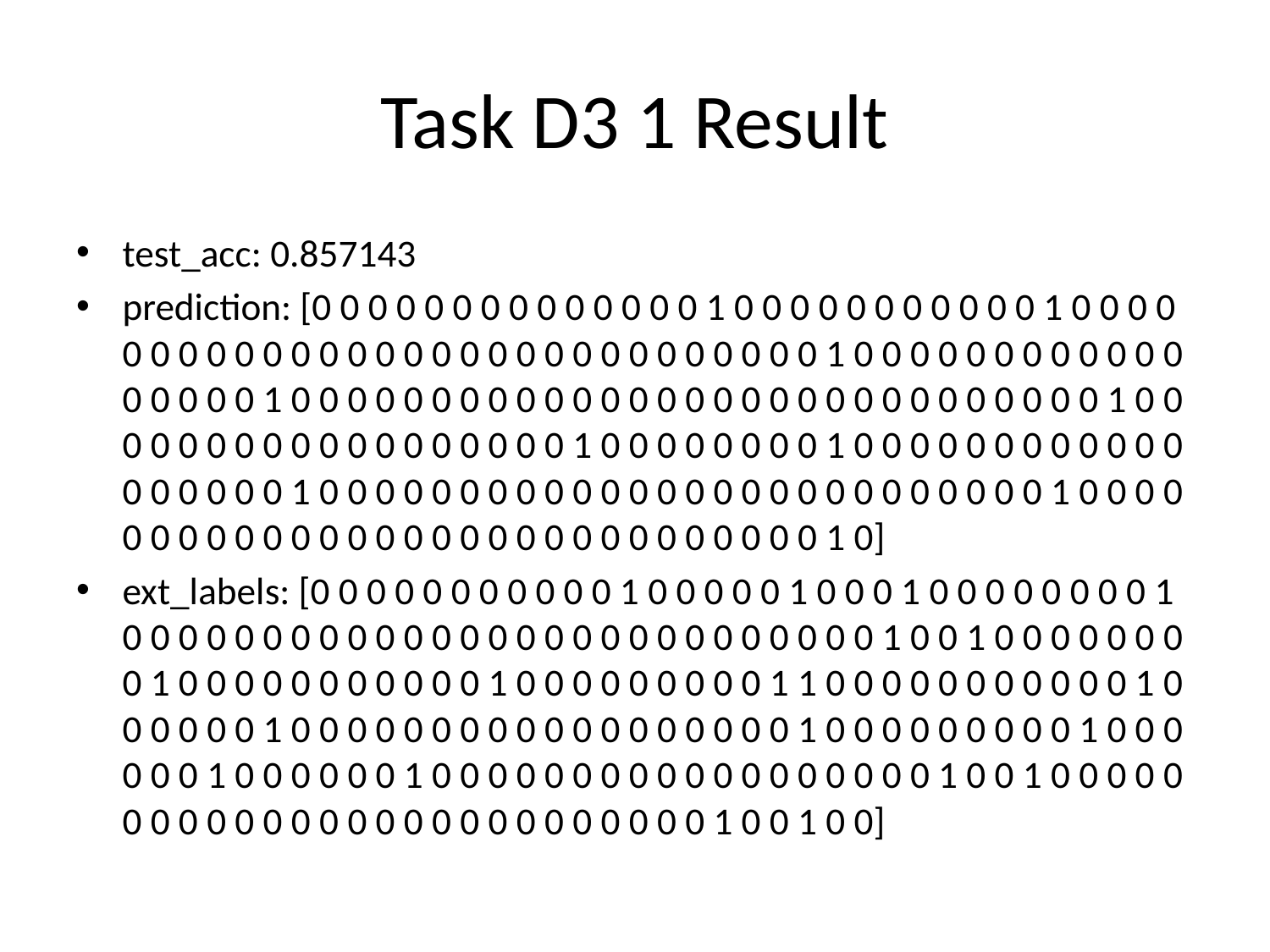

# Task D3 1 Result
test_acc: 0.857143
prediction: [0 0 0 0 0 0 0 0 0 0 0 0 0 0 1 0 0 0 0 0 0 0 0 0 0 0 1 0 0 0 0 0 0 0 0 0 0 0 0 0 0 0 0 0 0 0 0 0 0 0 0 0 0 0 0 0 1 0 0 0 0 0 0 0 0 0 0 0 0 0 0 0 0 0 1 0 0 0 0 0 0 0 0 0 0 0 0 0 0 0 0 0 0 0 0 0 0 0 0 0 0 0 0 0 1 0 0 0 0 0 0 0 0 0 0 0 0 0 0 0 0 0 0 1 0 0 0 0 0 0 0 0 1 0 0 0 0 0 0 0 0 0 0 0 0 0 0 0 0 0 0 1 0 0 0 0 0 0 0 0 0 0 0 0 0 0 0 0 0 0 0 0 0 0 0 0 0 0 1 0 0 0 0 0 0 0 0 0 0 0 0 0 0 0 0 0 0 0 0 0 0 0 0 0 0 0 0 0 1 0]
ext_labels: [0 0 0 0 0 0 0 0 0 0 0 1 0 0 0 0 0 1 0 0 0 1 0 0 0 0 0 0 0 0 1 0 0 0 0 0 0 0 0 0 0 0 0 0 0 0 0 0 0 0 0 0 0 0 0 0 0 0 1 0 0 1 0 0 0 0 0 0 0 0 1 0 0 0 0 0 0 0 0 0 0 0 1 0 0 0 0 0 0 0 0 0 1 1 0 0 0 0 0 0 0 0 0 0 0 1 0 0 0 0 0 0 1 0 0 0 0 0 0 0 0 0 0 0 0 0 0 0 0 0 0 1 0 0 0 0 0 0 0 0 0 1 0 0 0 0 0 0 1 0 0 0 0 0 0 1 0 0 0 0 0 0 0 0 0 0 0 0 0 0 0 0 0 0 1 0 0 1 0 0 0 0 0 0 0 0 0 0 0 0 0 0 0 0 0 0 0 0 0 0 0 0 0 0 1 0 0 1 0 0]